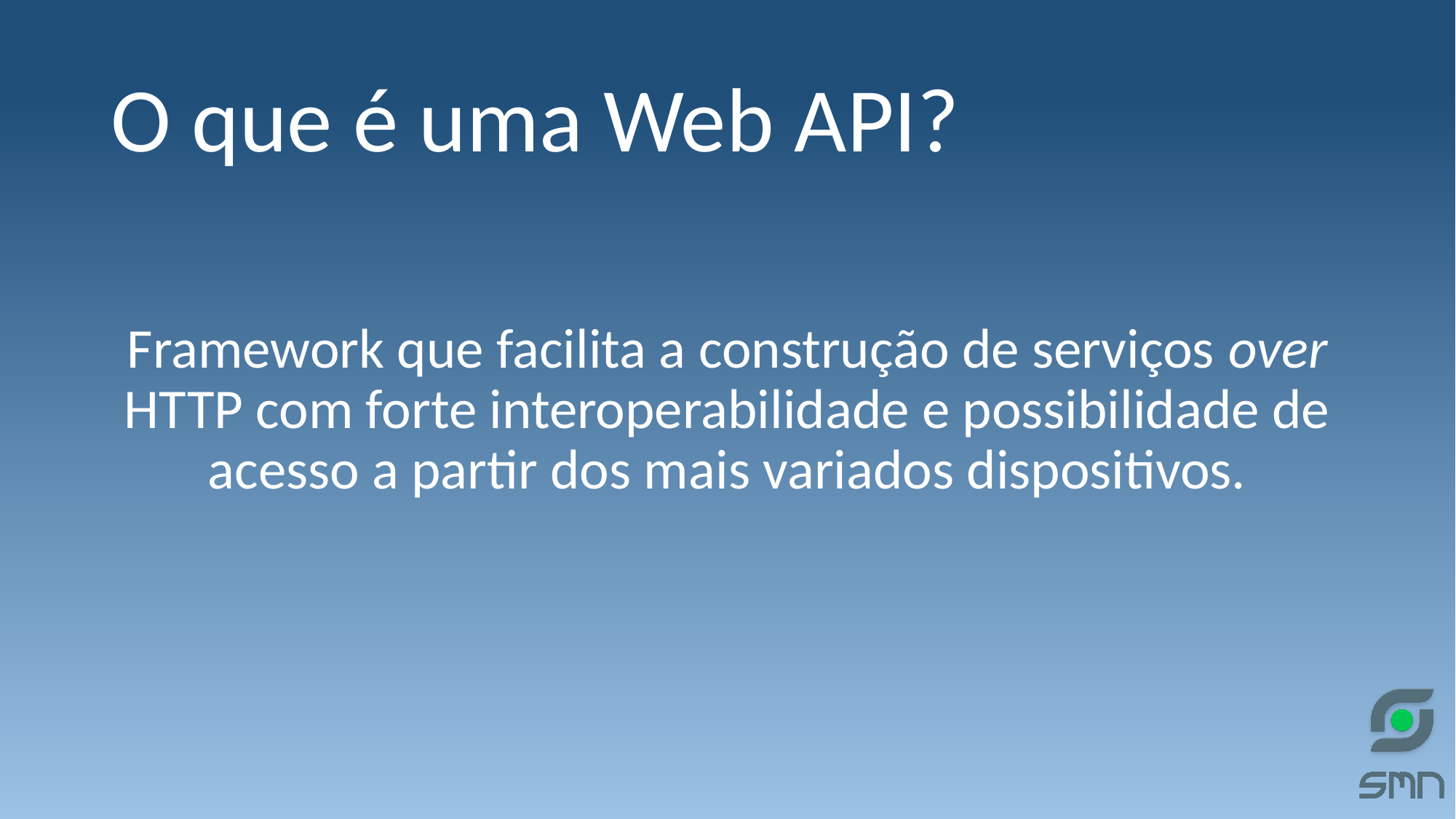

# O que é uma Web API?
Framework que facilita a construção de serviços over HTTP com forte interoperabilidade e possibilidade de acesso a partir dos mais variados dispositivos.